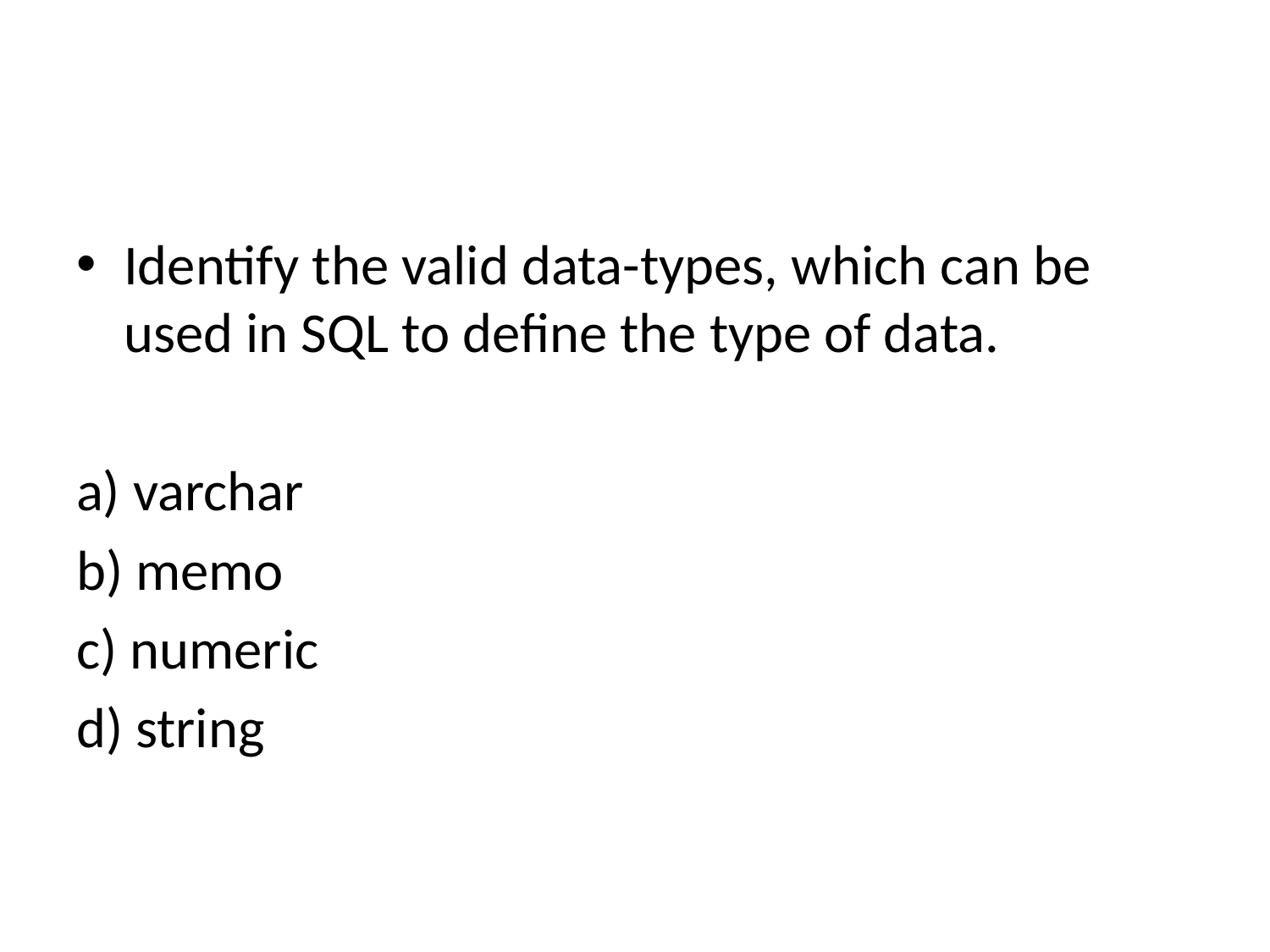

#
Identify the valid data-types, which can be used in SQL to define the type of data.

a) varchar
b) memo
c) numeric
d) string